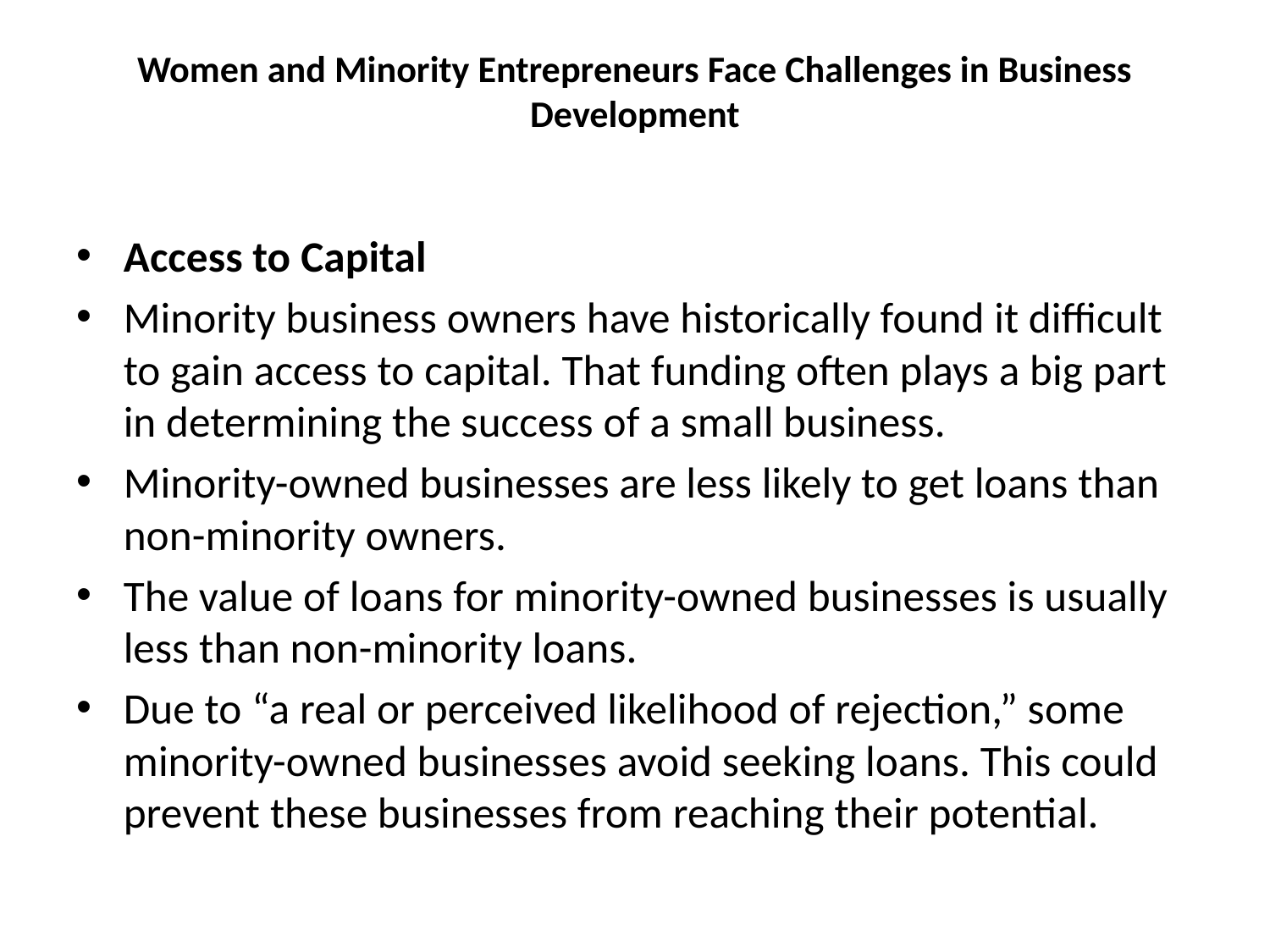

# Women and Minority Entrepreneurs Face Challenges in Business Development
Access to Capital
Minority business owners have historically found it difficult to gain access to capital. That funding often plays a big part in determining the success of a small business.
Minority-owned businesses are less likely to get loans than non-minority owners.
The value of loans for minority-owned businesses is usually less than non-minority loans.
Due to “a real or perceived likelihood of rejection,” some minority-owned businesses avoid seeking loans. This could prevent these businesses from reaching their potential.